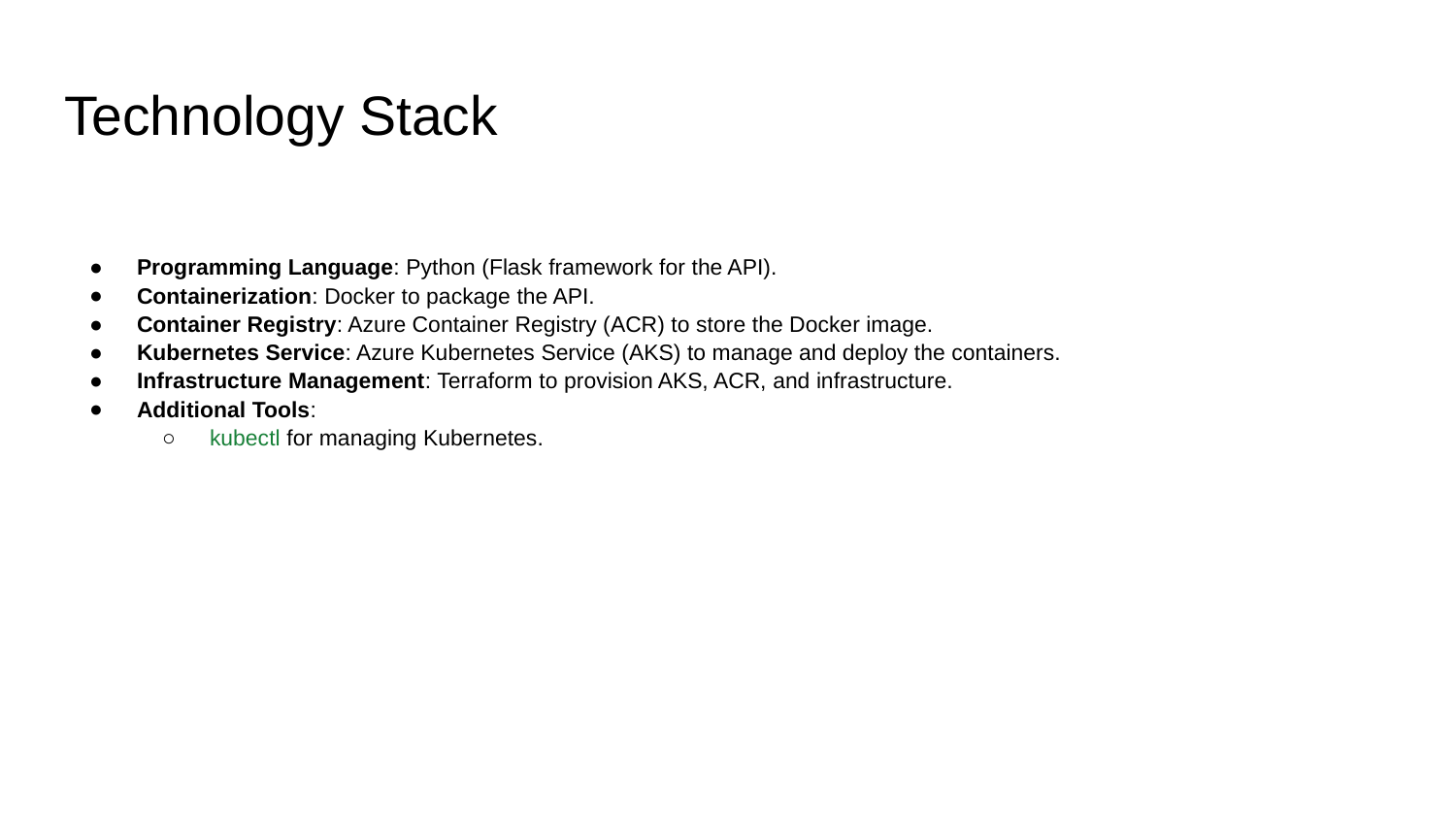

# Technology Stack

Programming Language: Python (Flask framework for the API).
Containerization: Docker to package the API.
Container Registry: Azure Container Registry (ACR) to store the Docker image.
Kubernetes Service: Azure Kubernetes Service (AKS) to manage and deploy the containers.
Infrastructure Management: Terraform to provision AKS, ACR, and infrastructure.
Additional Tools:
kubectl for managing Kubernetes.